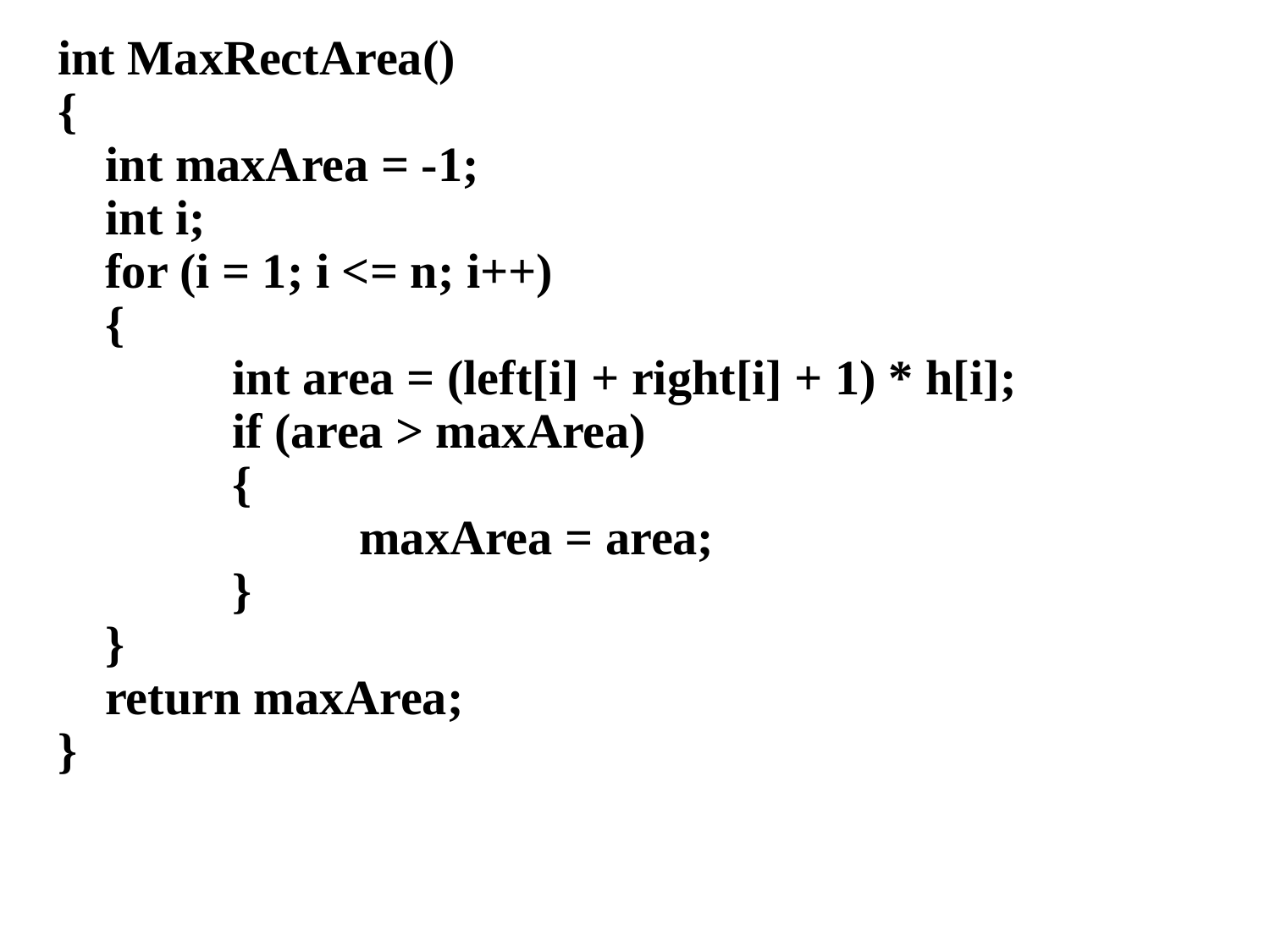

int MaxRectArea()
{
	int maxArea = -1;
	int i;
	for (i = 1; i <= n; i++)
	{
		int area = (left[i] + right[i] + 1) * h[i];
		if (area > maxArea)
		{
			maxArea = area;
		}
	}
	return maxArea;
}